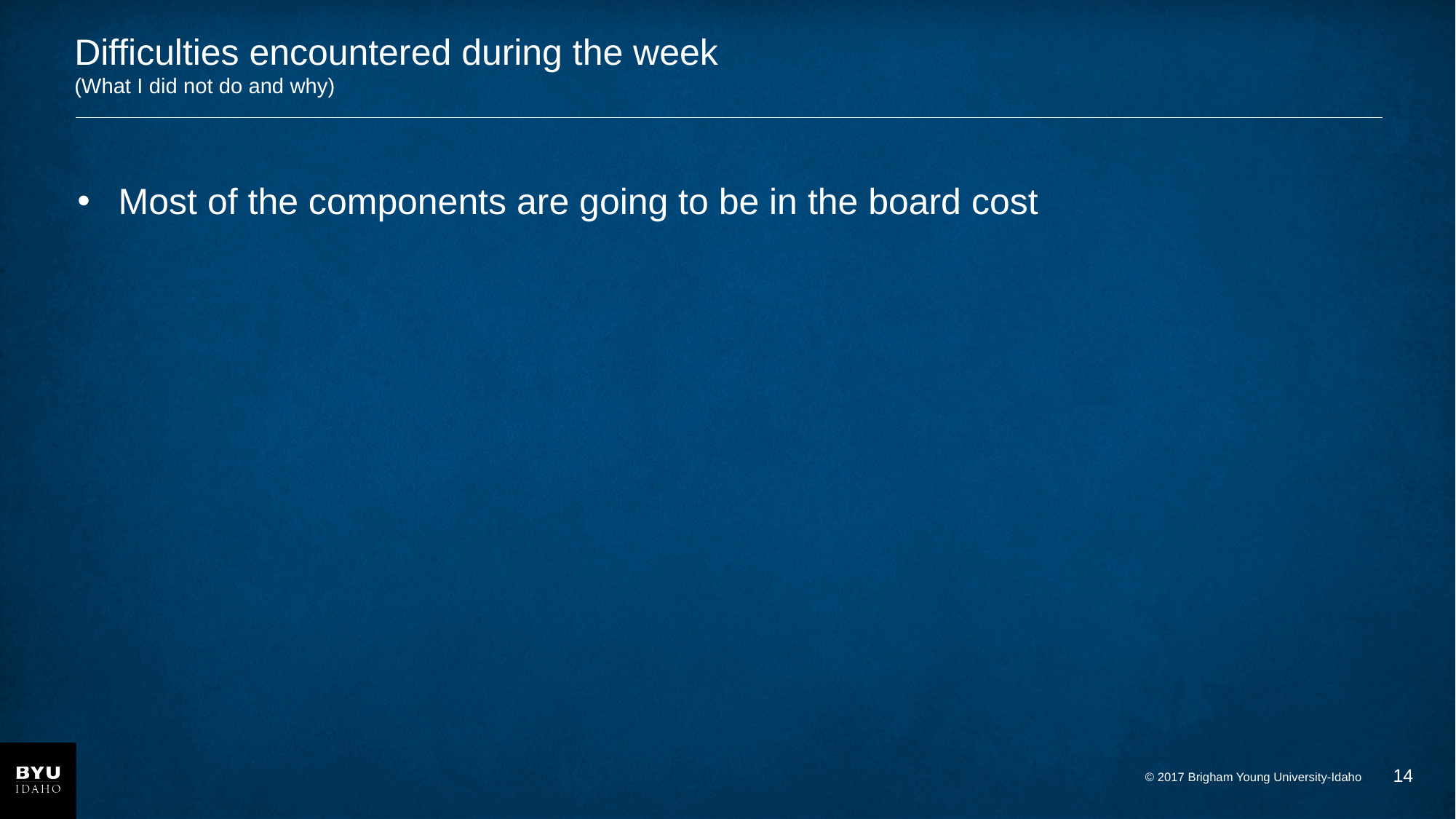

# Difficulties encountered during the week (What I did not do and why)
Most of the components are going to be in the board cost